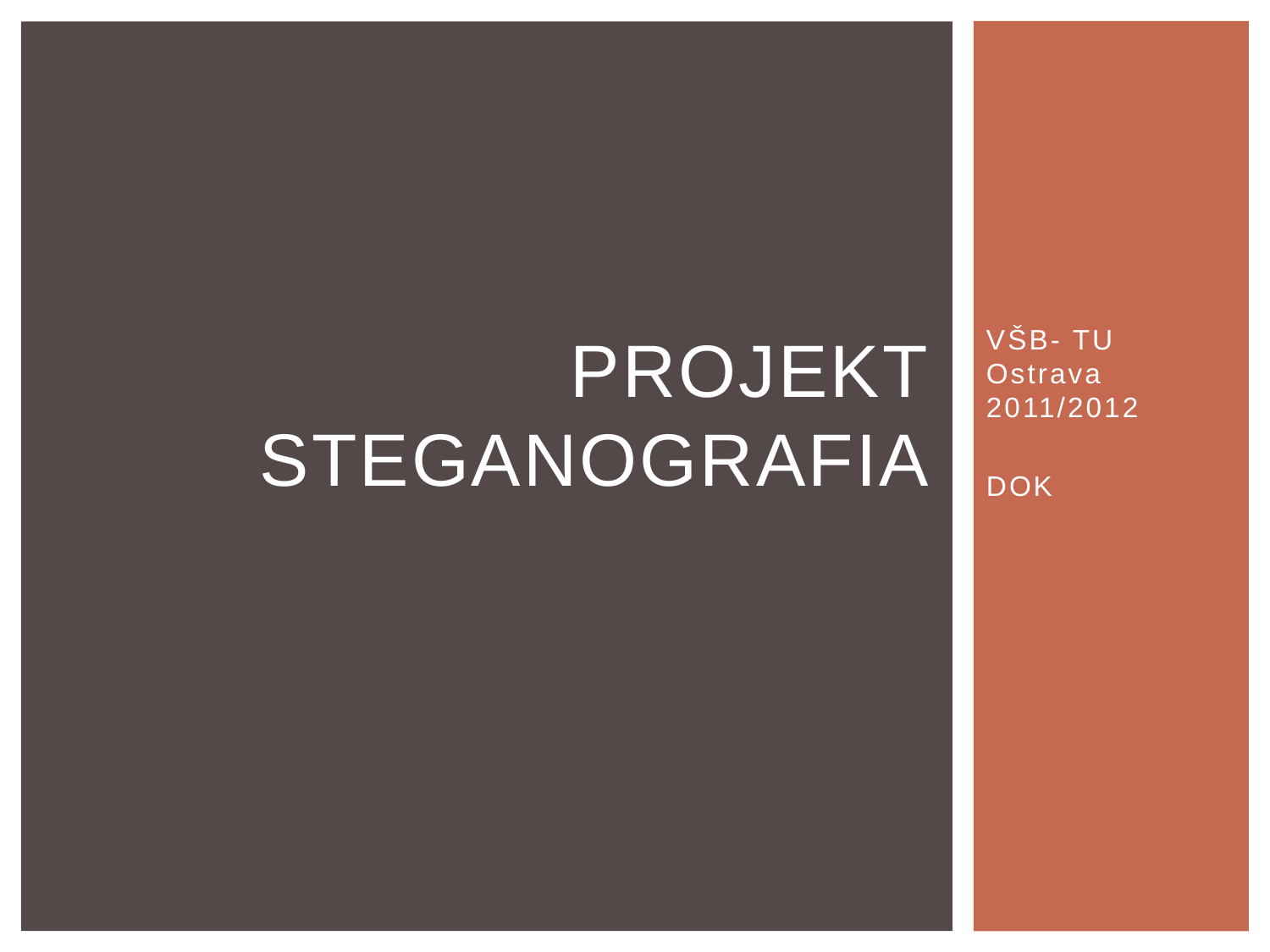

# Projekt steganografia
VŠB- TU Ostrava 2011/2012

DOK